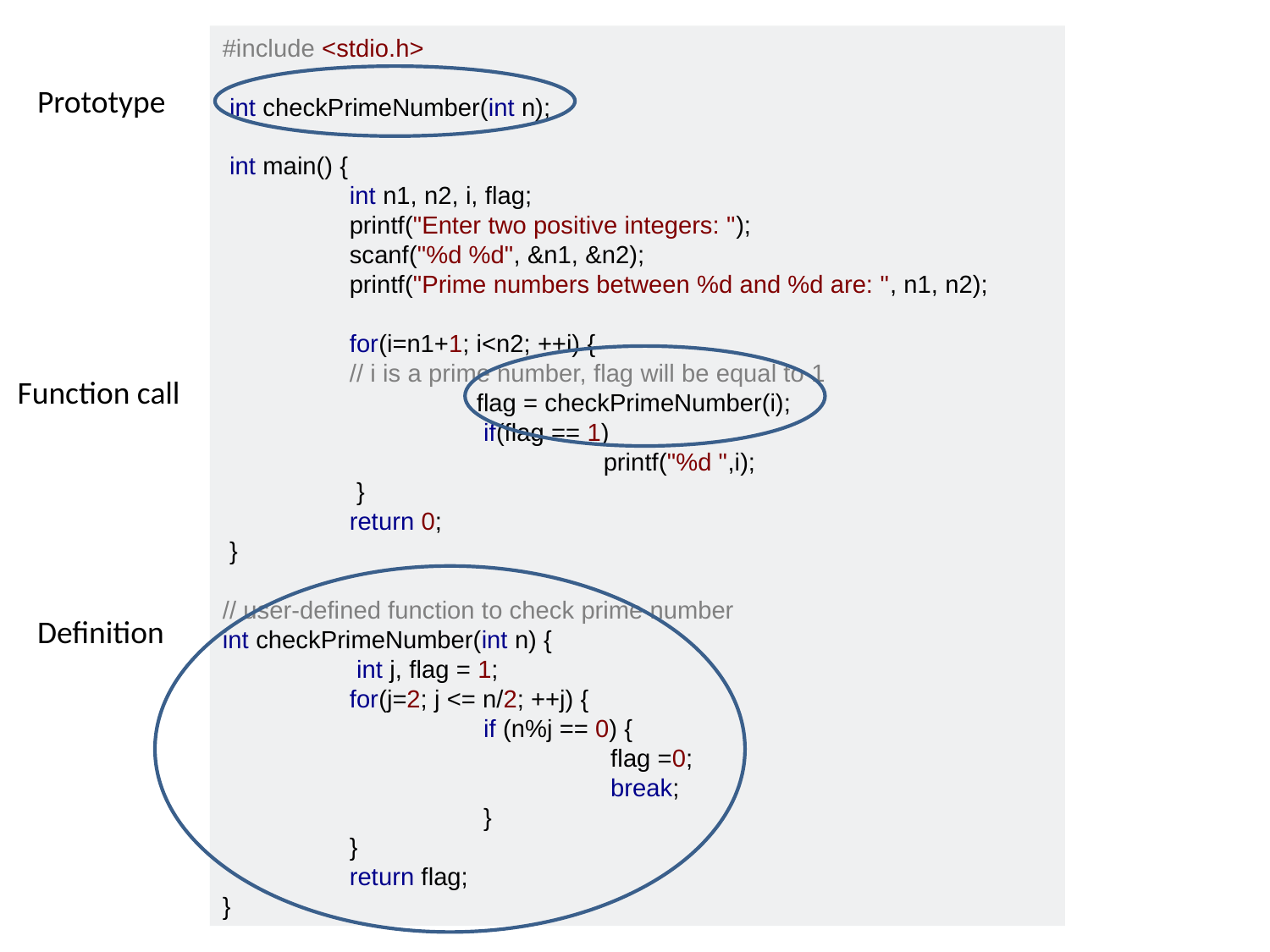

#include <stdio.h>

 int checkPrimeNumber(int n);

 int main() {
	int n1, n2, i, flag;
	printf("Enter two positive integers: ");
	scanf("%d %d", &n1, &n2);
	printf("Prime numbers between %d and %d are: ", n1, n2);

	for(i=n1+1; i<n2; ++i) {
	// i is a prime number, flag will be equal to 1
		flag = checkPrimeNumber(i);
		 if(flag == 1)
			printf("%d ",i);
	 }
	return 0;
 }

// user-defined function to check prime number
int checkPrimeNumber(int n) {
	 int j, flag = 1;
	for(j=2; j <= n/2; ++j) {
		 if (n%j == 0) {
			 flag =0;
			 break;
		 }
	}
	return flag;
}

Prototype

Function call

Definition